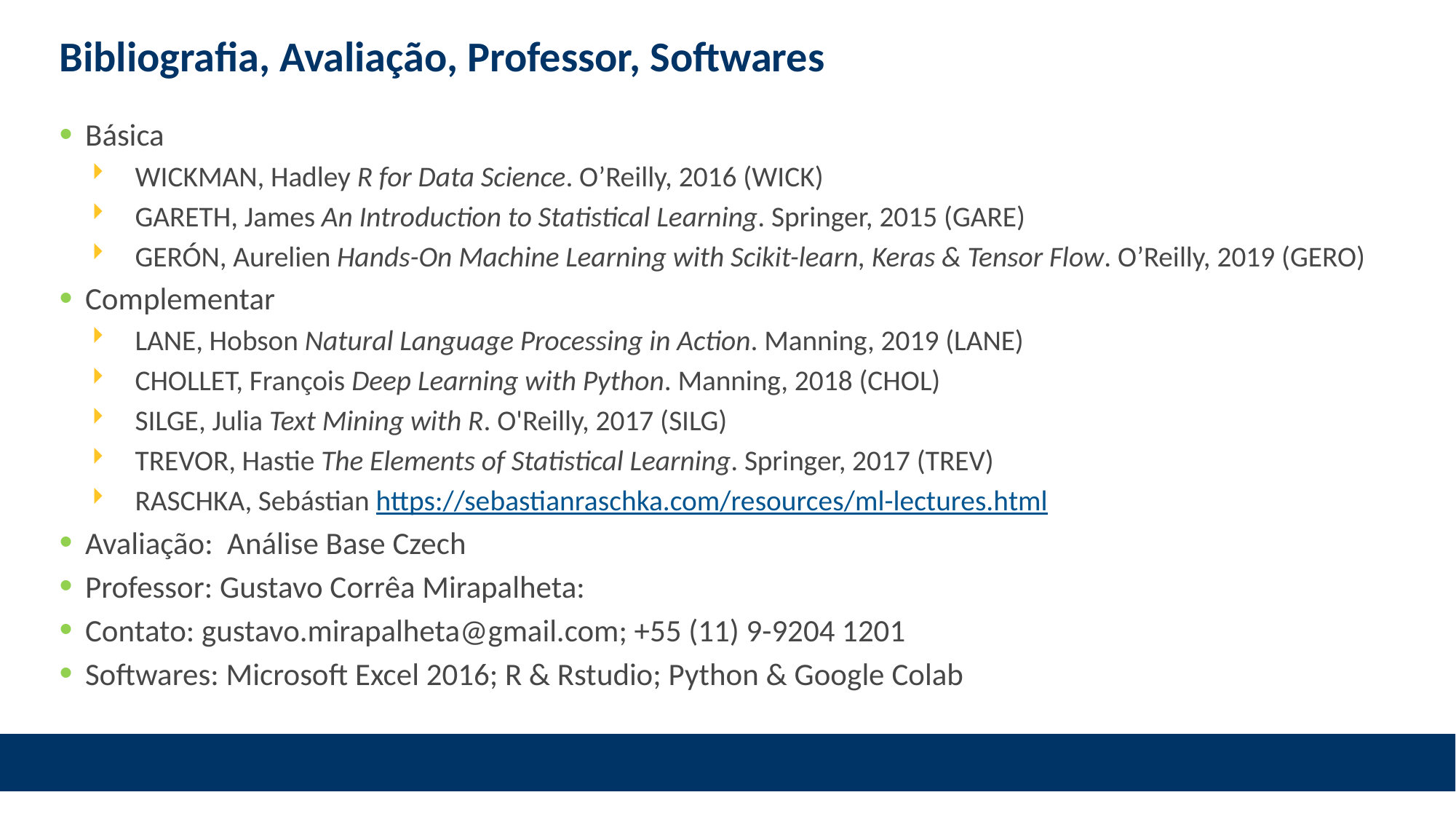

# Bibliografia, Avaliação, Professor, Softwares
Básica
WICKMAN, Hadley R for Data Science. O’Reilly, 2016 (WICK)
GARETH, James An Introduction to Statistical Learning. Springer, 2015 (GARE)
GERÓN, Aurelien Hands-On Machine Learning with Scikit-learn, Keras & Tensor Flow. O’Reilly, 2019 (GERO)
Complementar
LANE, Hobson Natural Language Processing in Action. Manning, 2019 (LANE)
CHOLLET, François Deep Learning with Python. Manning, 2018 (CHOL)
SILGE, Julia Text Mining with R. O'Reilly, 2017 (SILG)
TREVOR, Hastie The Elements of Statistical Learning. Springer, 2017 (TREV)
RASCHKA, Sebástian https://sebastianraschka.com/resources/ml-lectures.html
Avaliação:  Análise Base Czech
Professor: Gustavo Corrêa Mirapalheta:
Contato: gustavo.mirapalheta@gmail.com; +55 (11) 9-9204 1201
Softwares: Microsoft Excel 2016; R & Rstudio; Python & Google Colab